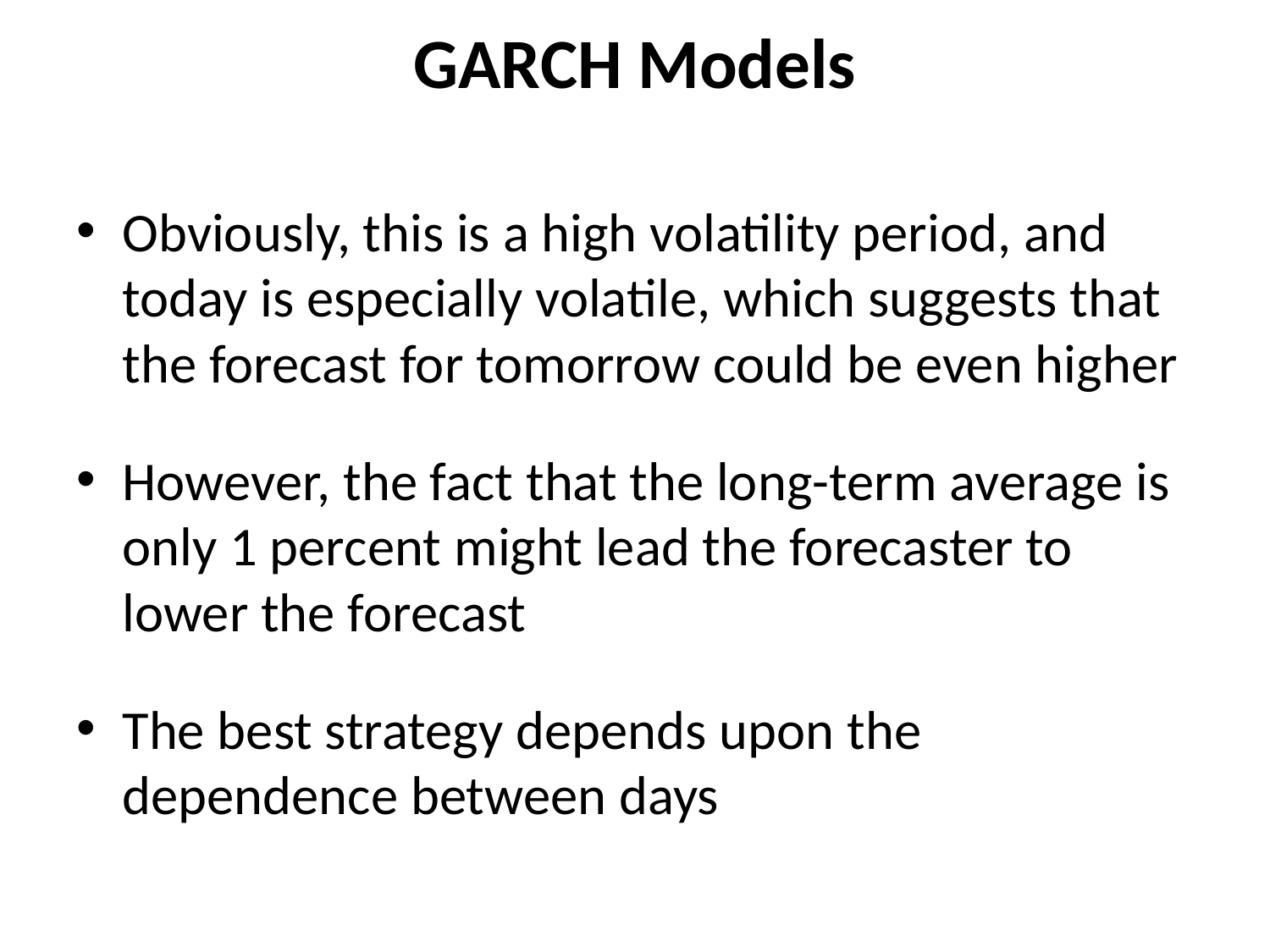

# GARCH Models
Obviously, this is a high volatility period, and today is especially volatile, which suggests that the forecast for tomorrow could be even higher

However, the fact that the long-term average is only 1 percent might lead the forecaster to lower the forecast

The best strategy depends upon the dependence between days